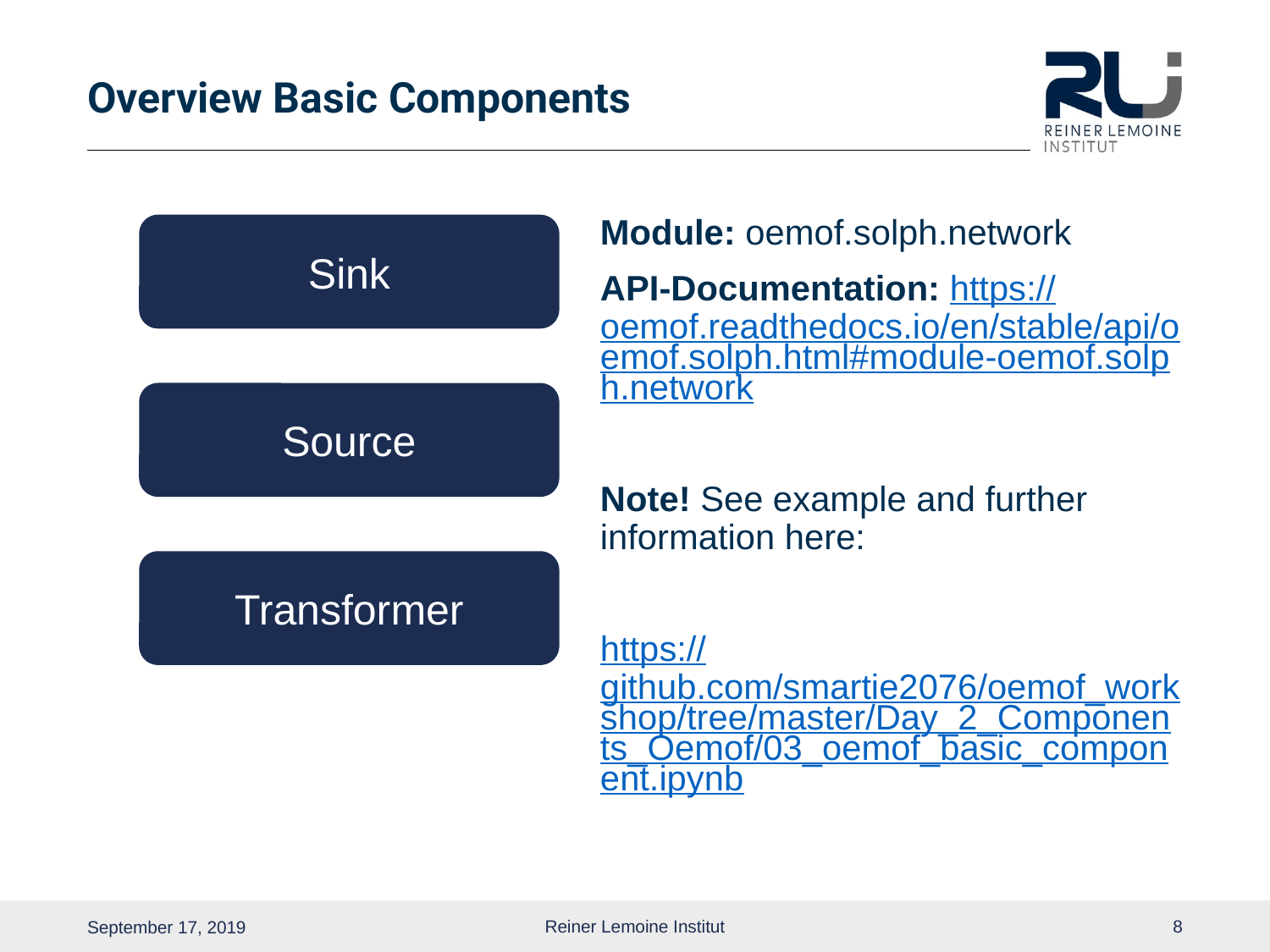

# Overview Basic Components
Sink
Module: oemof.solph.network
API-Documentation: https://oemof.readthedocs.io/en/stable/api/oemof.solph.html#module-oemof.solph.network

Note! See example and further information here:

https://github.com/smartie2076/oemof_workshop/tree/master/Day_2_Components_Oemof/03_oemof_basic_component.ipynb

Source
Transformer
Reiner Lemoine Institut
8
September 17, 2019